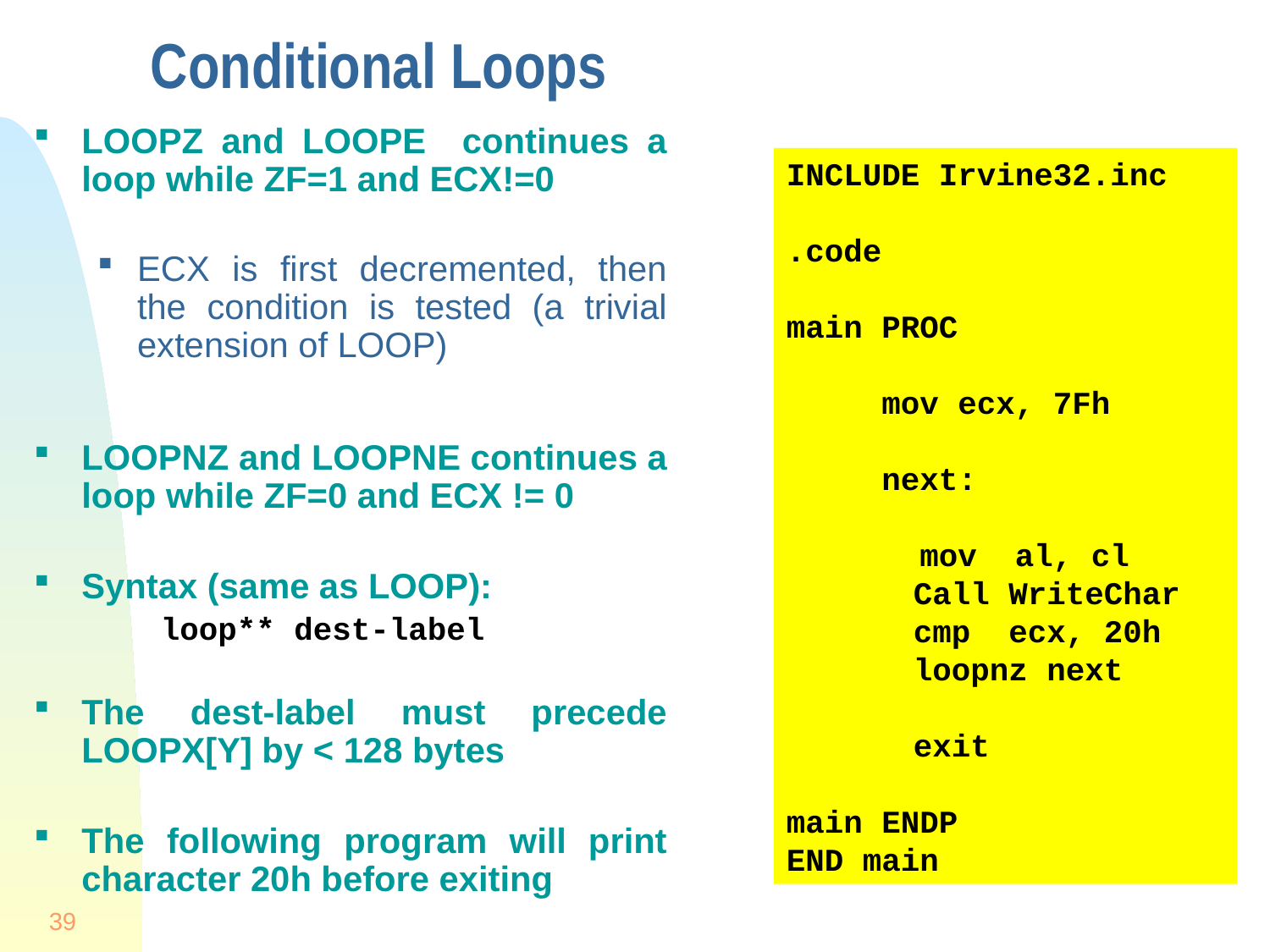

# Conditional Loops
LOOPZ and LOOPE  continues a loop while ZF=1 and ECX!=0

ECX is first decremented, then the condition is tested (a trivial extension of LOOP)

LOOPNZ and LOOPNE continues a loop while ZF=0 and ECX != 0

Syntax (same as LOOP):
loop** dest-label

The dest-label must precede LOOPX[Y] by < 128 bytes

The following program will print character 20h before exiting

INCLUDE Irvine32.inc

.code

main PROC

     mov ecx, 7Fh

     next:

       mov  al, cl
	Call WriteChar
	cmp  ecx, 20h
	loopnz next

	exit

main ENDP
END main
39